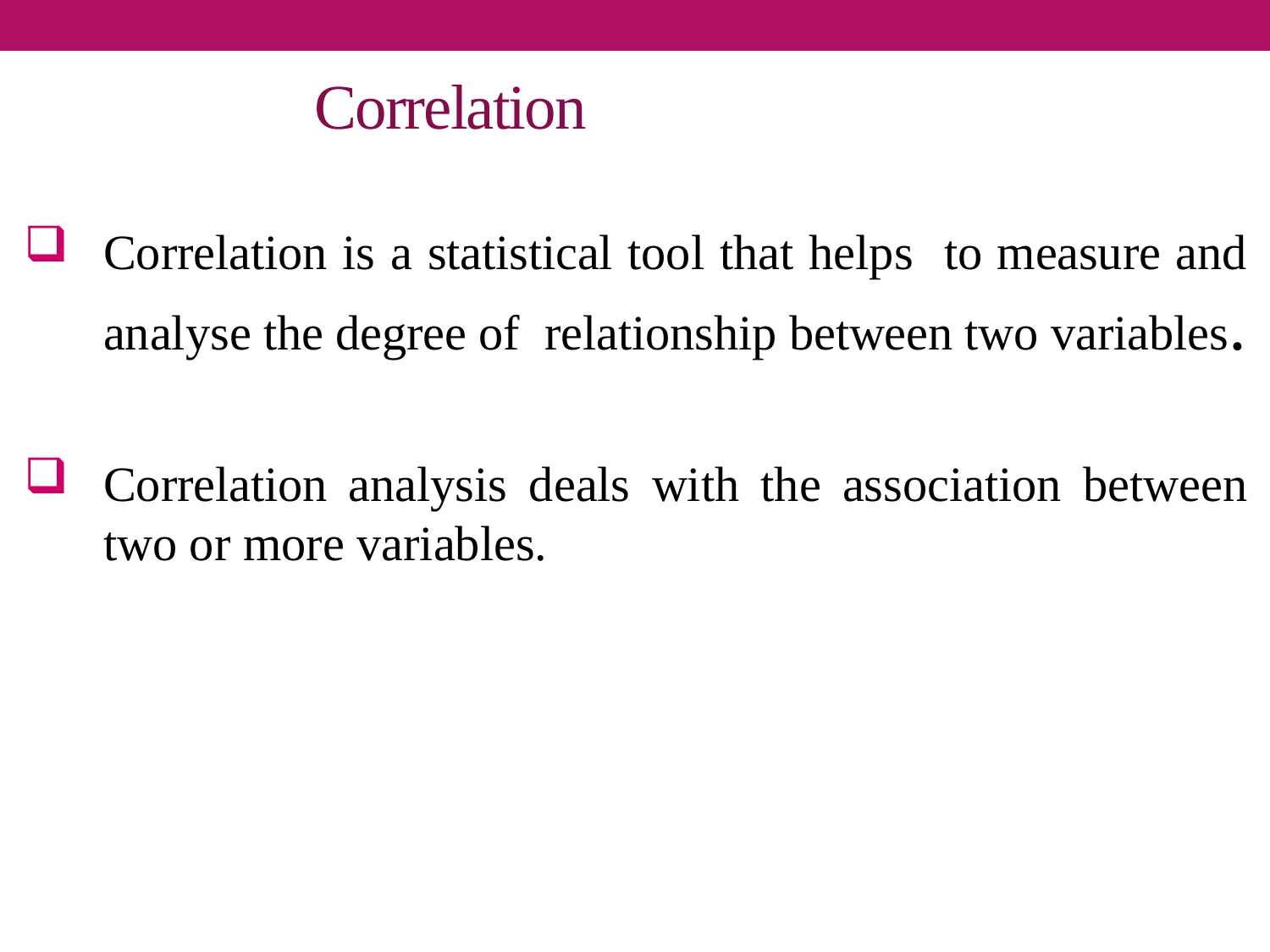

# Correlation
Correlation is a statistical tool that helps  to measure and analyse the degree of  relationship between two variables.

Correlation analysis deals with the association between two or more variables.